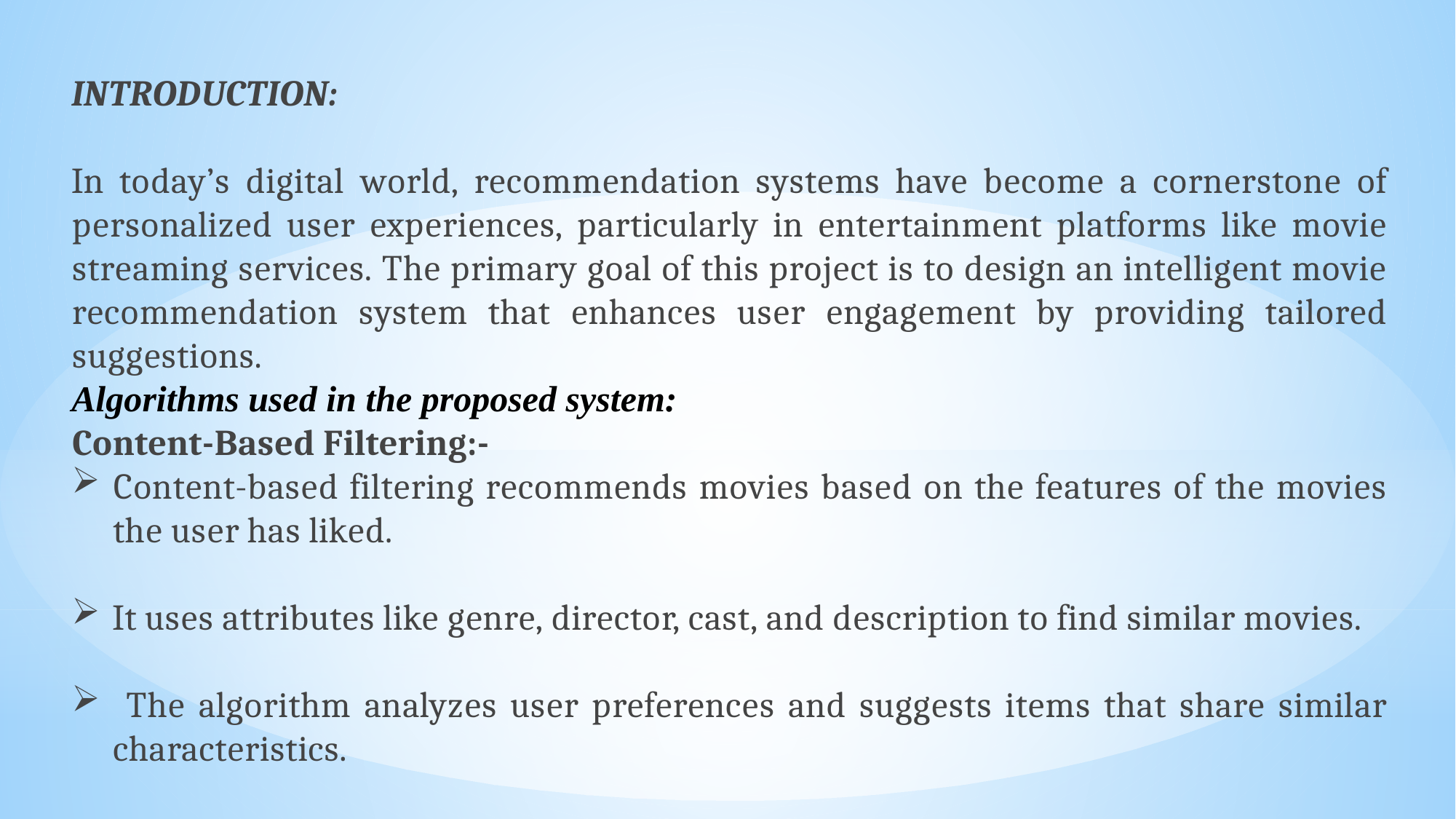

INTRODUCTION:

In today’s digital world, recommendation systems have become a cornerstone of personalized user experiences, particularly in entertainment platforms like movie streaming services. The primary goal of this project is to design an intelligent movie recommendation system that enhances user engagement by providing tailored suggestions.
Algorithms used in the proposed system:
Content-Based Filtering:-
Content-based filtering recommends movies based on the features of the movies the user has liked.

It uses attributes like genre, director, cast, and description to find similar movies.

 The algorithm analyzes user preferences and suggests items that share similar characteristics.